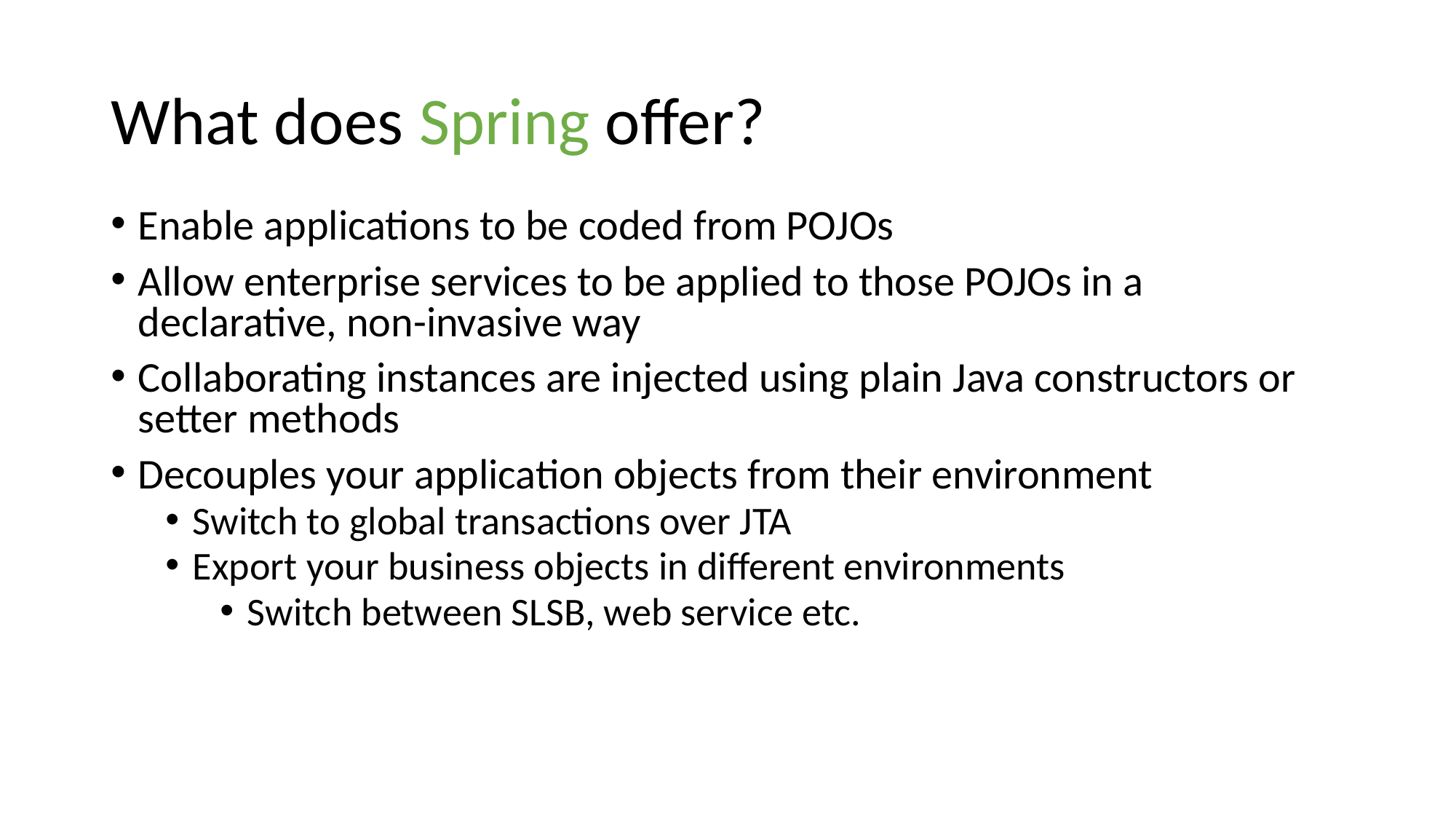

# What does Spring offer?
Enable applications to be coded from POJOs
Allow enterprise services to be applied to those POJOs in a declarative, non-invasive way
Collaborating instances are injected using plain Java constructors or setter methods
Decouples your application objects from their environment
Switch to global transactions over JTA
Export your business objects in different environments
Switch between SLSB, web service etc.